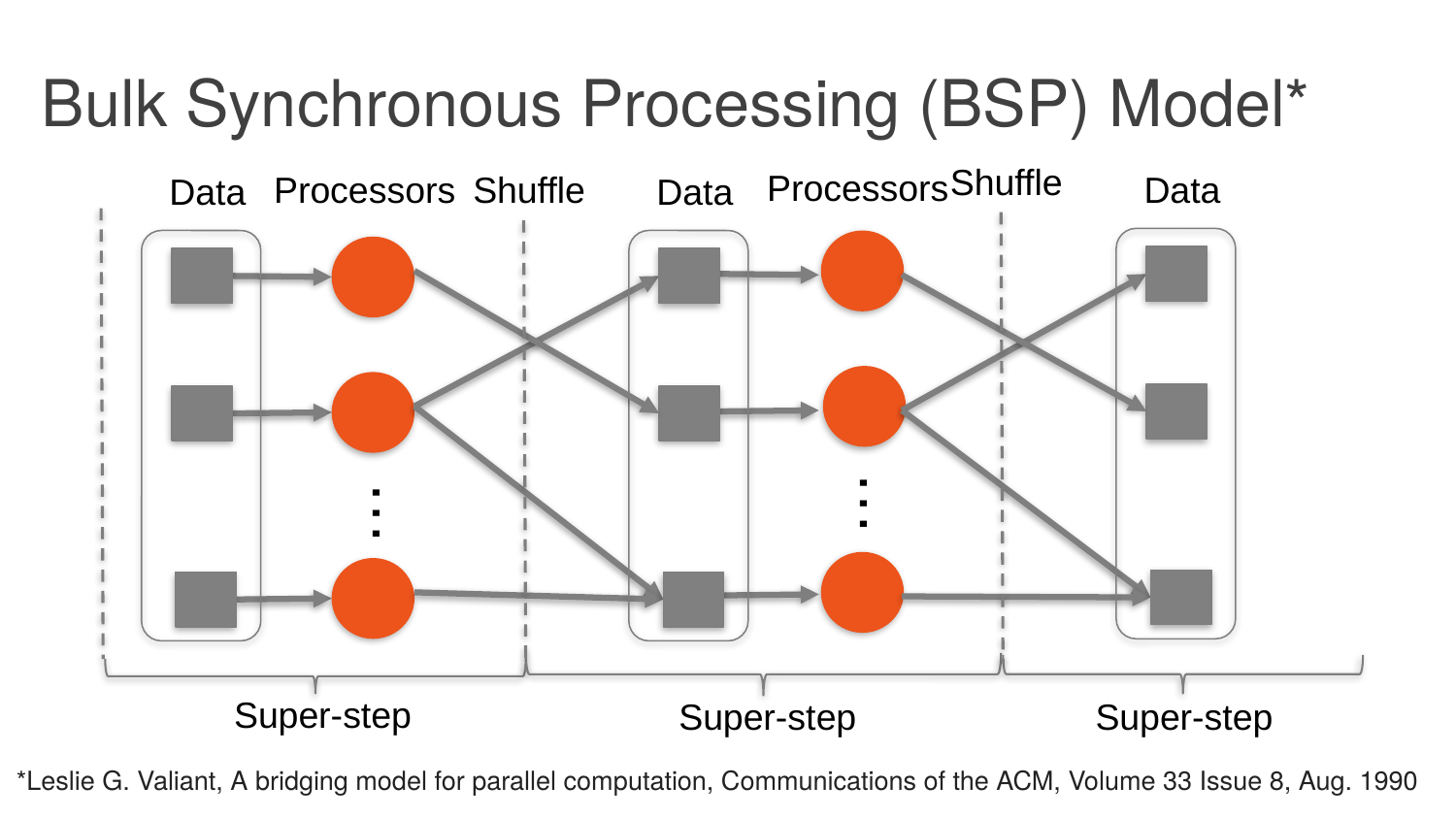

# Bulk Synchronous Processing (BSP) Model*
Shuffle
Processors

…

Processors

…

Shuffle
Data

Data

Data

Super-step

Super-step

Super-step
*Leslie G. Valiant, A bridging model for parallel computation, Communications of the ACM, Volume 33 Issue 8, Aug. 1990